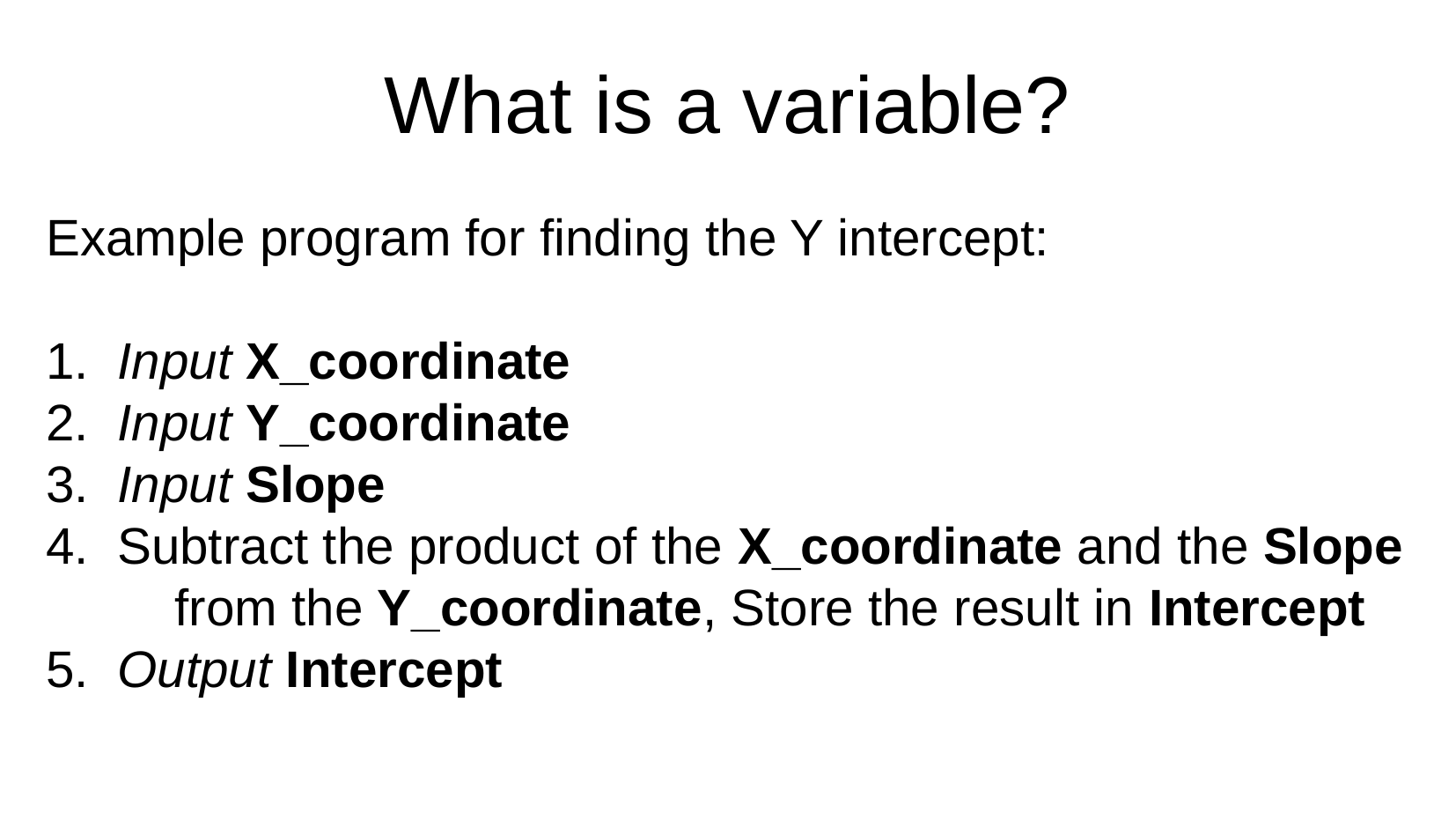

What is a variable?
Example program for finding the Y intercept:

1.  Input X_coordinate
2.  Input Y_coordinate
3.  Input Slope
4.  Subtract the product of the X_coordinate and the Slope
         from the Y_coordinate, Store the result in Intercept
5.  Output Intercept